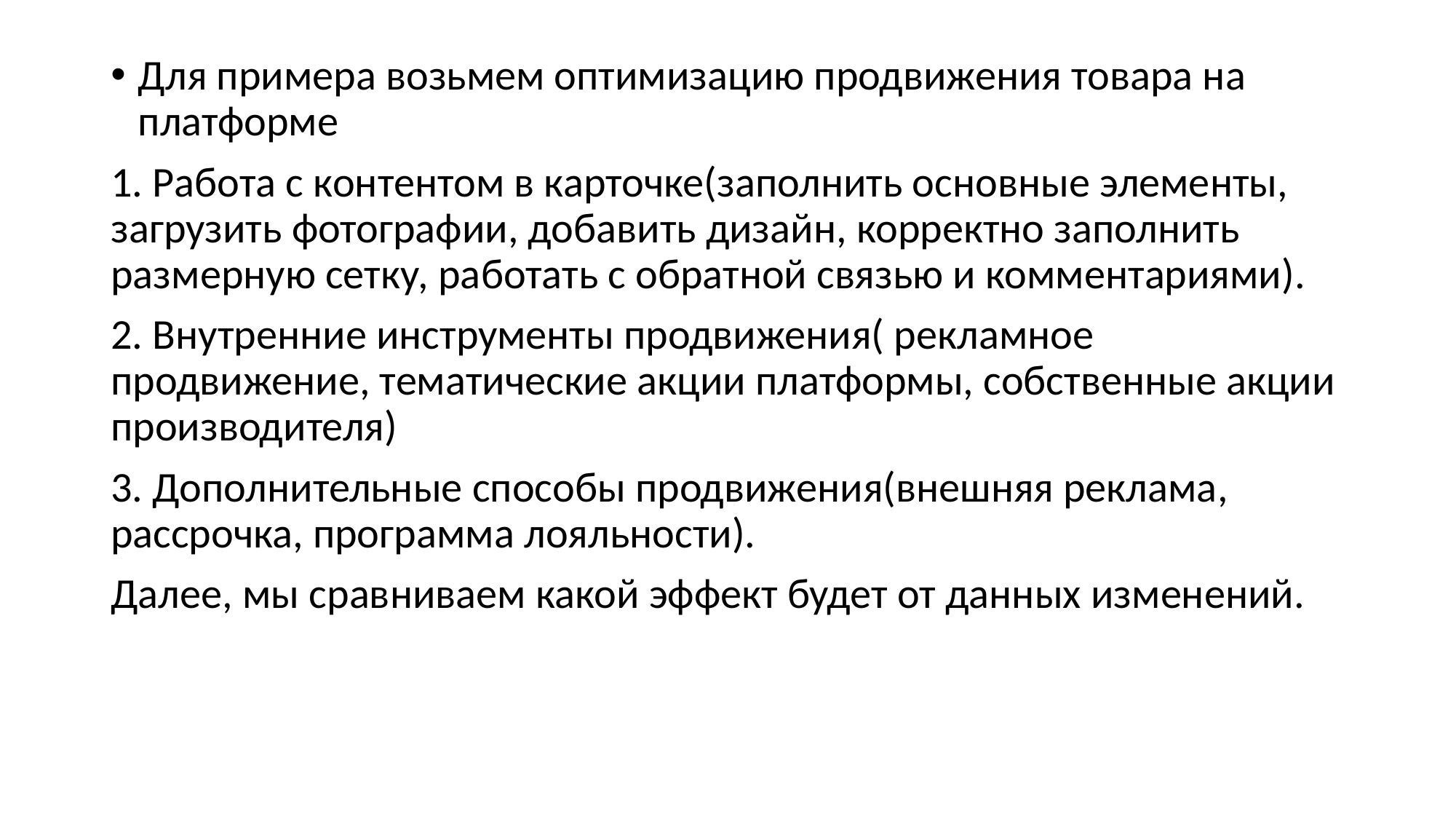

Для примера возьмем оптимизацию продвижения товара на платформе
1. Работа с контентом в карточке(заполнить основные элементы, загрузить фотографии, добавить дизайн, корректно заполнить размерную сетку, работать с обратной связью и комментариями).
2. Внутренние инструменты продвижения( рекламное продвижение, тематические акции платформы, собственные акции производителя)
3. Дополнительные способы продвижения(внешняя реклама, рассрочка, программа лояльности).
Далее, мы сравниваем какой эффект будет от данных изменений.